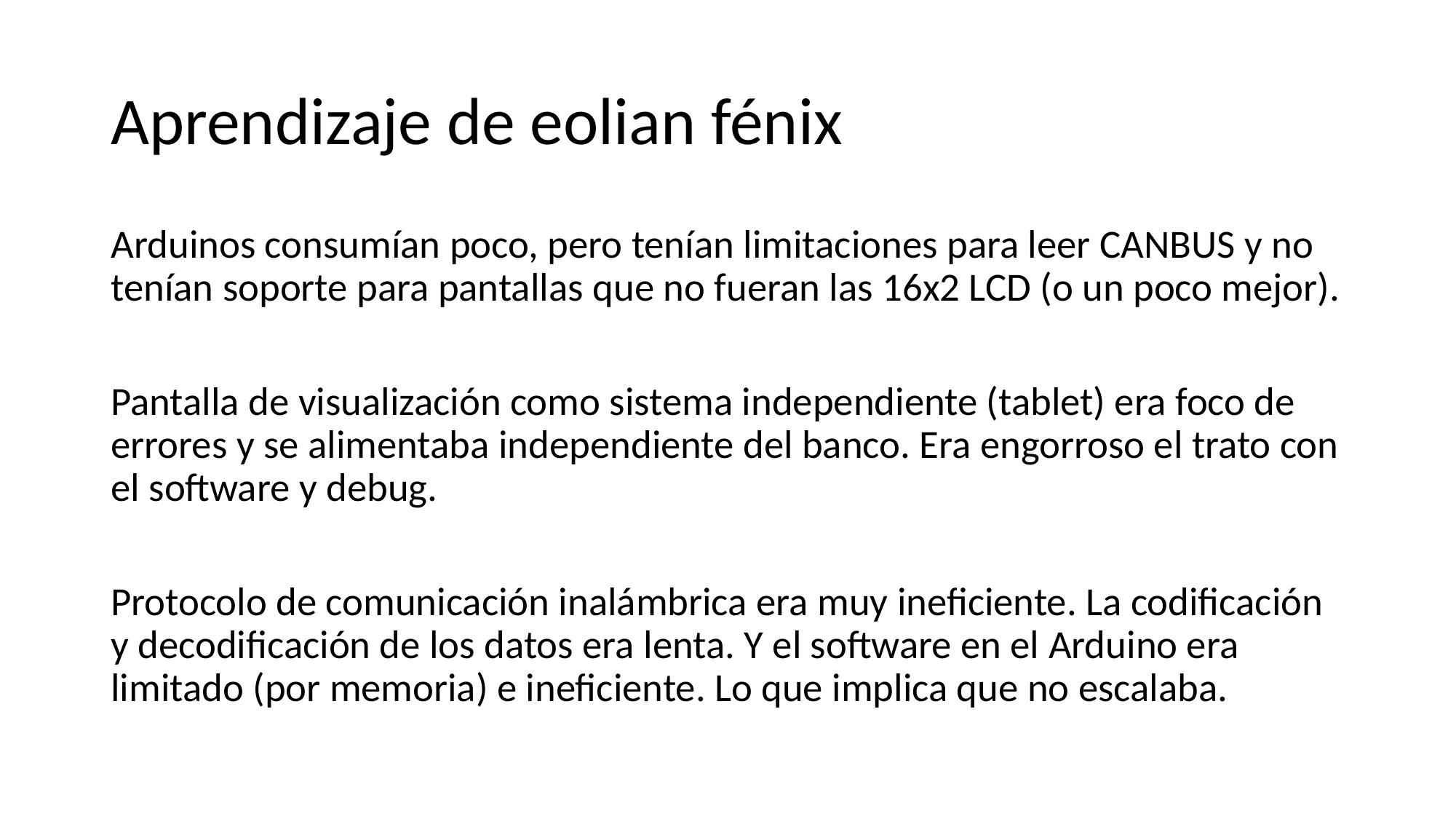

# Aprendizaje de eolian fénix
Arduinos consumían poco, pero tenían limitaciones para leer CANBUS y no tenían soporte para pantallas que no fueran las 16x2 LCD (o un poco mejor).

Pantalla de visualización como sistema independiente (tablet) era foco de errores y se alimentaba independiente del banco. Era engorroso el trato con el software y debug.

Protocolo de comunicación inalámbrica era muy ineficiente. La codificación y decodificación de los datos era lenta. Y el software en el Arduino era limitado (por memoria) e ineficiente. Lo que implica que no escalaba.